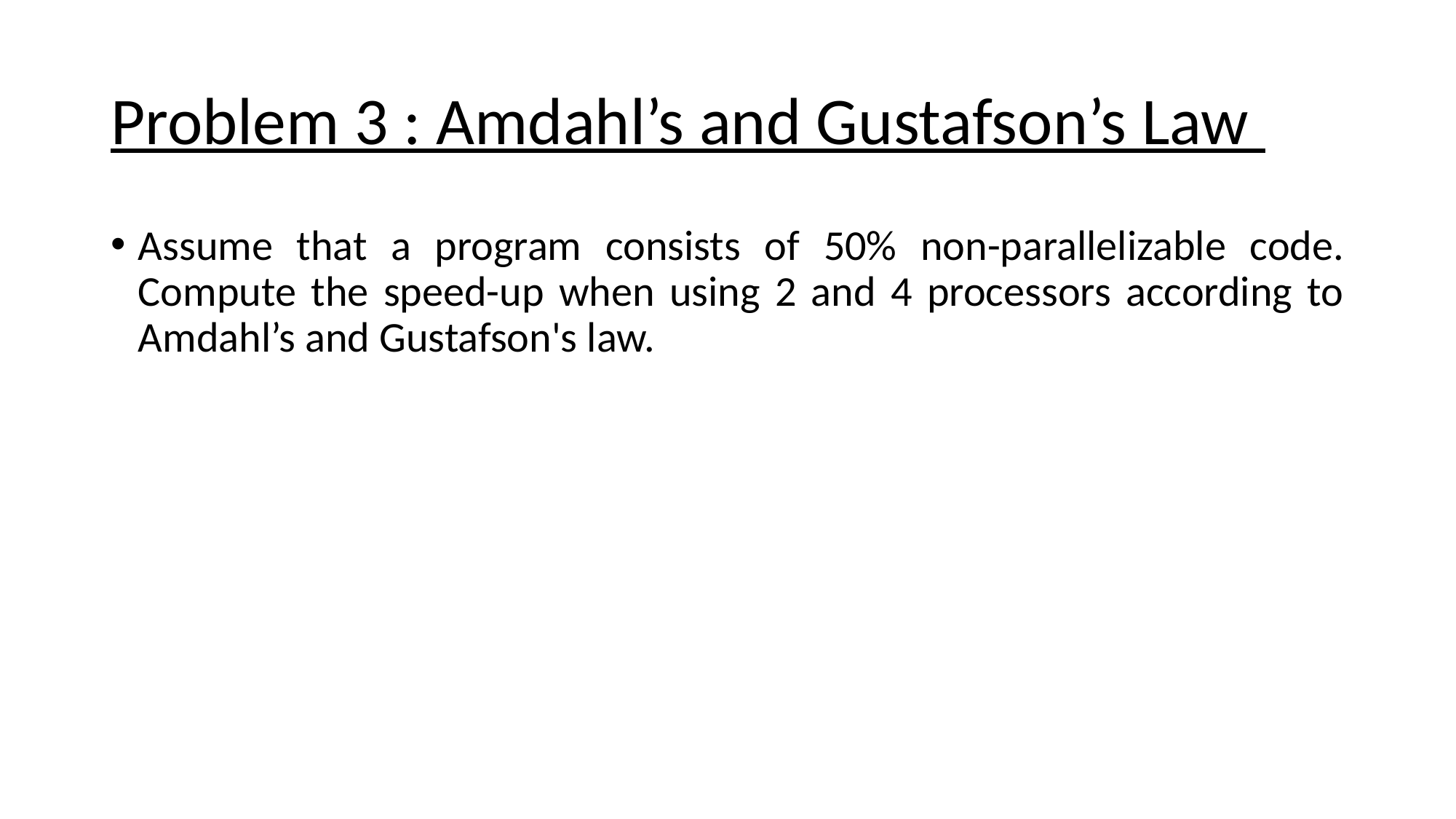

# Problem 3 : Amdahl’s and Gustafson’s Law
Assume that a program consists of 50% non-parallelizable code. Compute the speed-up when using 2 and 4 processors according to Amdahl’s and Gustafson's law.